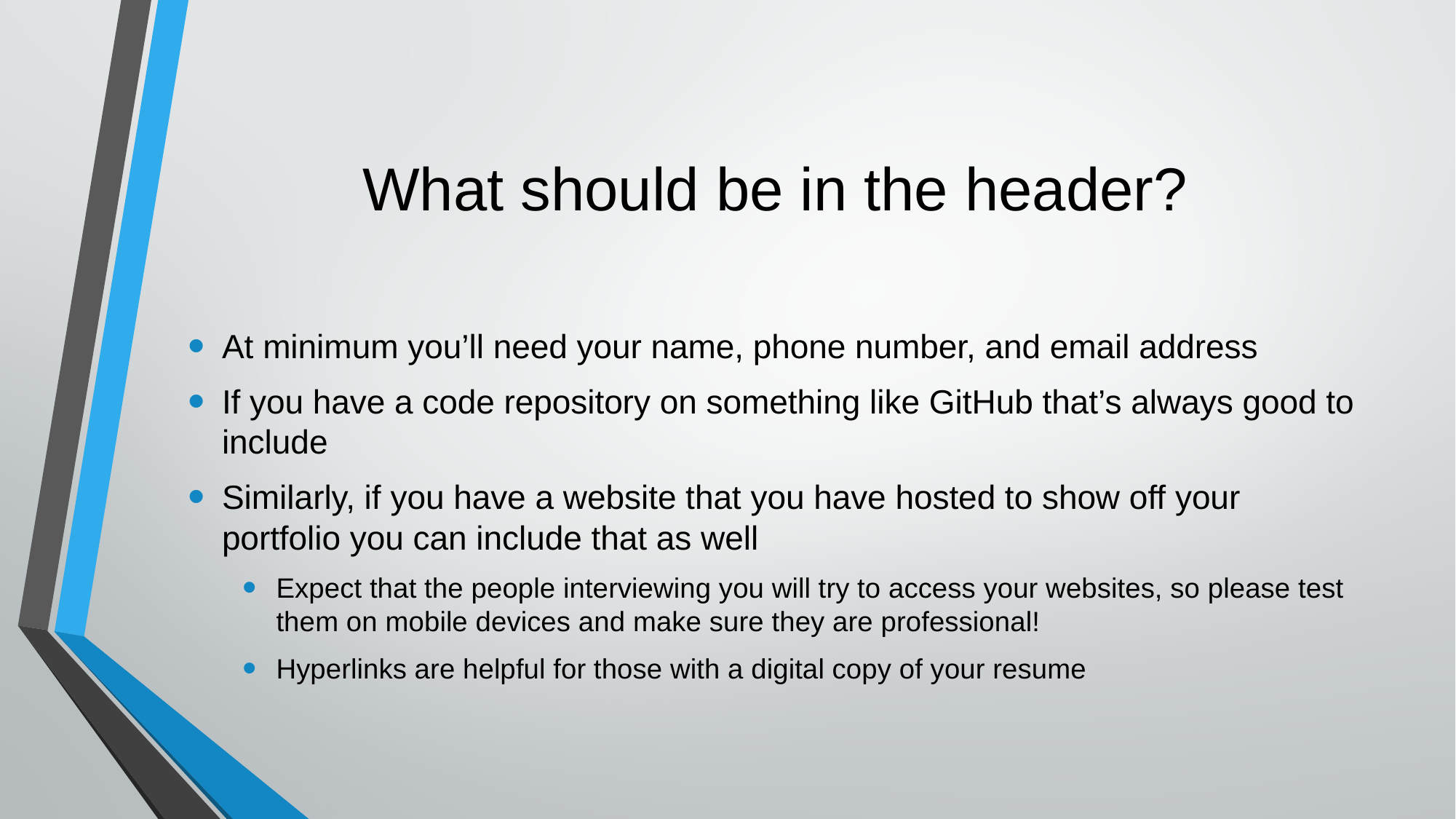

# What should be in the header?
At minimum you’ll need your name, phone number, and email address
If you have a code repository on something like GitHub that’s always good to include
Similarly, if you have a website that you have hosted to show off your portfolio you can include that as well
Expect that the people interviewing you will try to access your websites, so please test them on mobile devices and make sure they are professional!
Hyperlinks are helpful for those with a digital copy of your resume